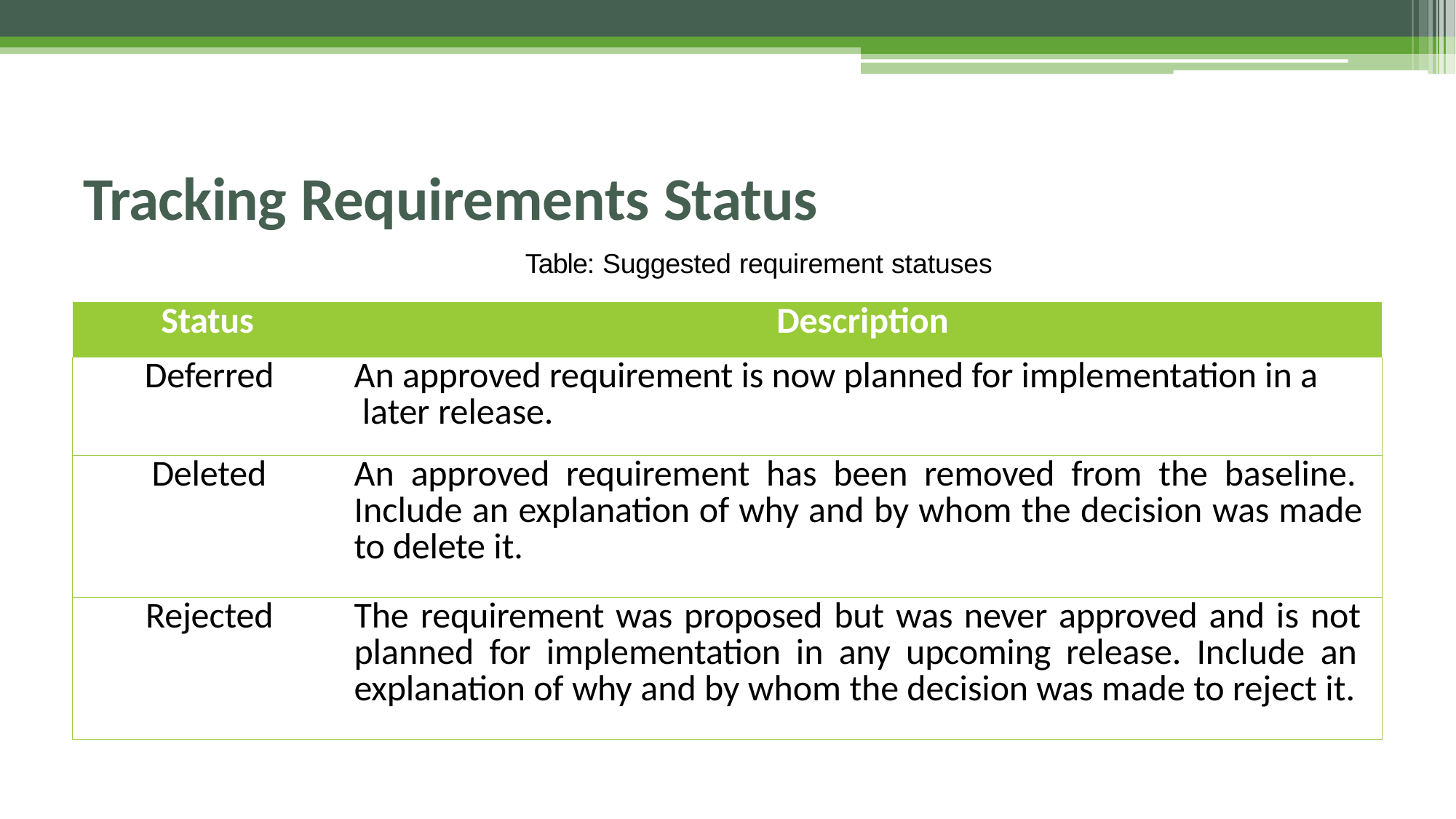

# Tracking Requirements Status
Table: Suggested requirement statuses
| Status | Description |
| --- | --- |
| Deferred | An approved requirement is now planned for implementation in a later release. |
| Deleted | An approved requirement has been removed from the baseline. Include an explanation of why and by whom the decision was made to delete it. |
| Rejected | The requirement was proposed but was never approved and is not planned for implementation in any upcoming release. Include an explanation of why and by whom the decision was made to reject it. |